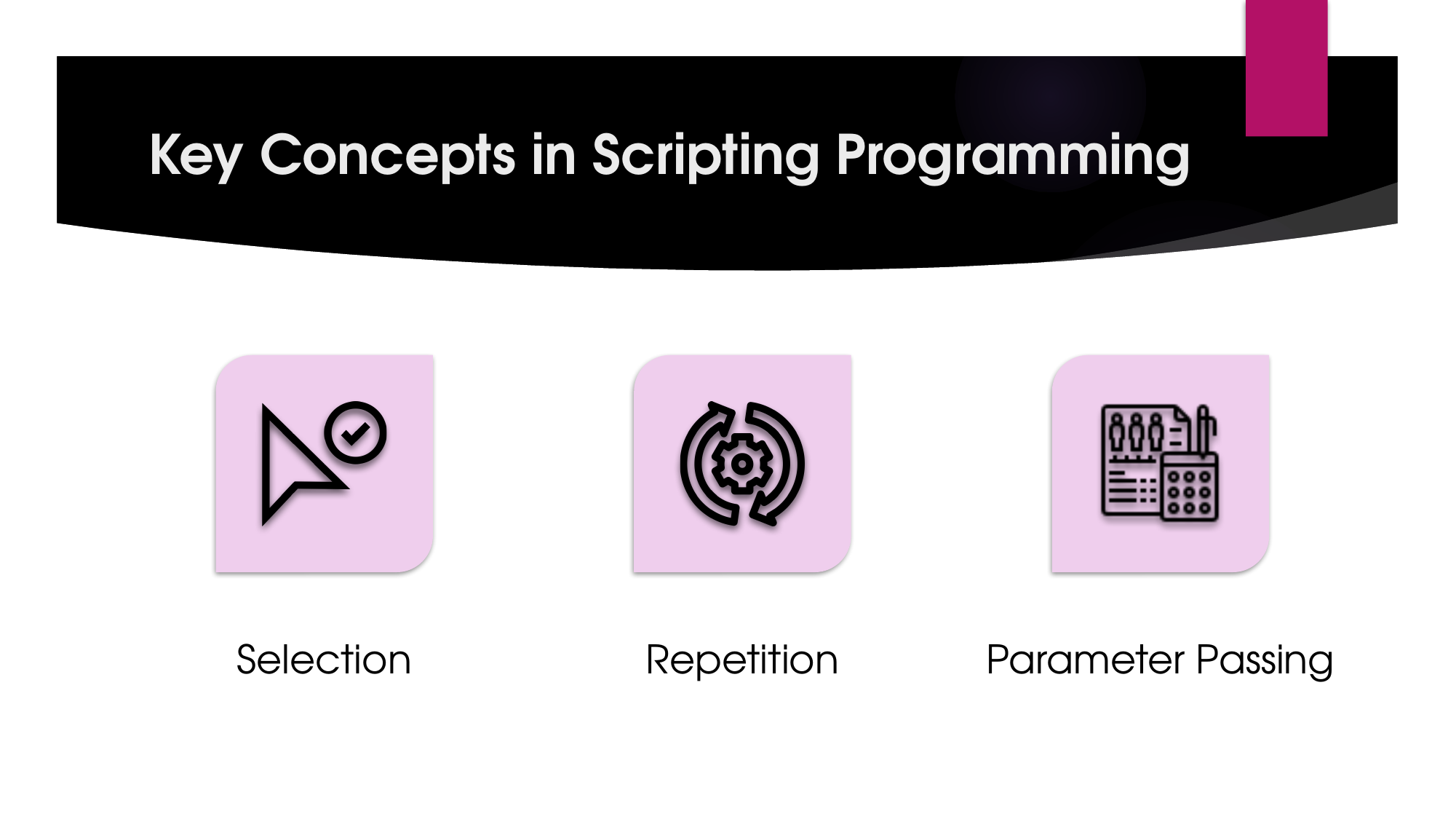

# Key Concepts in Scripting Programming
Selection
Repetition
Parameter Passing